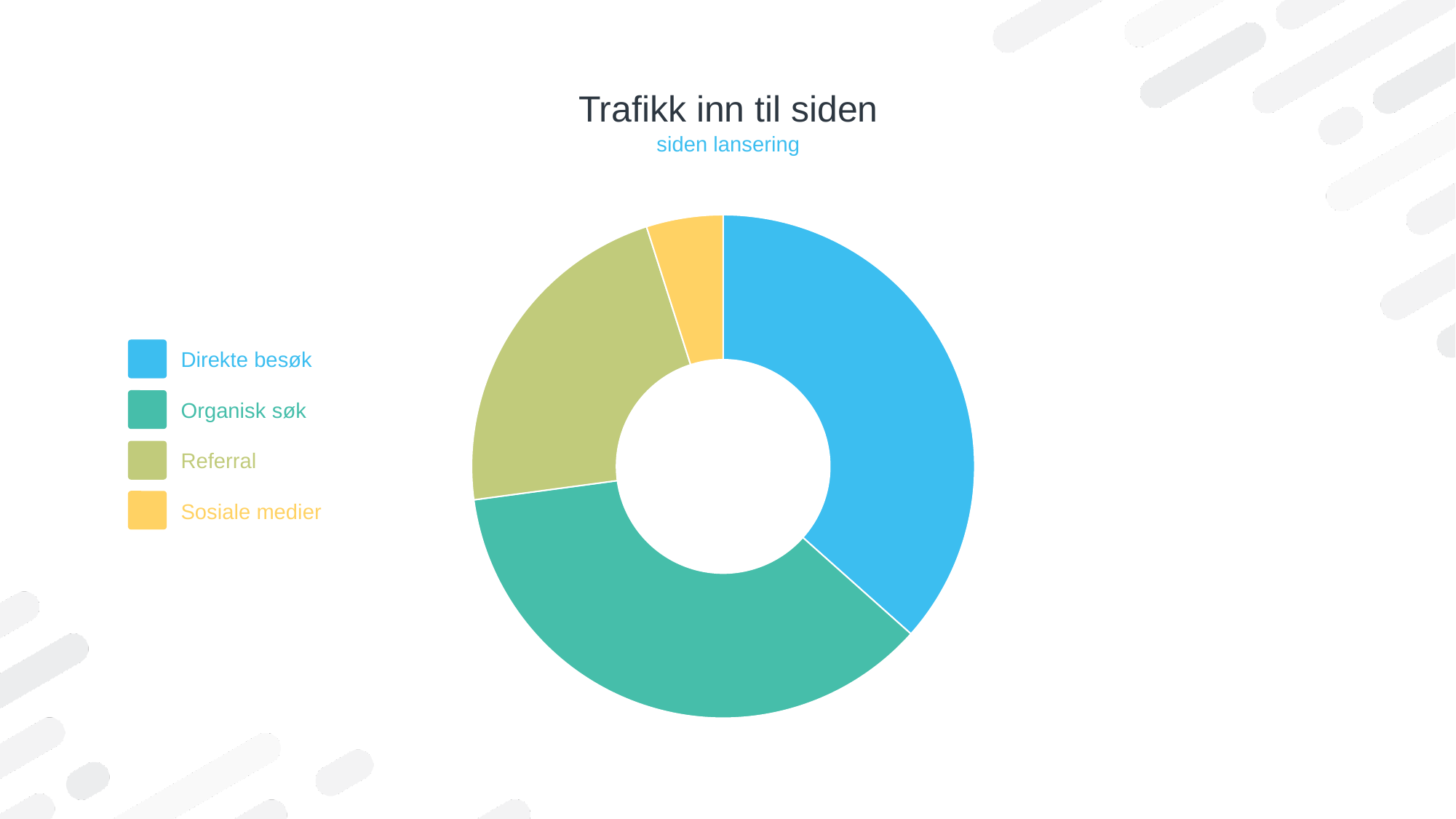

# Trafikk inn til siden
siden lansering

### Chart

| Category | Sales |
|---|---|
| Direkte | 5340.0 |
| Organisk søk | 5297.0 |
| Referral | 3240.0 |
| Sosiale medier | 719.0 |
Direkte besøk

Organisk søk

Referral

Sosiale medier